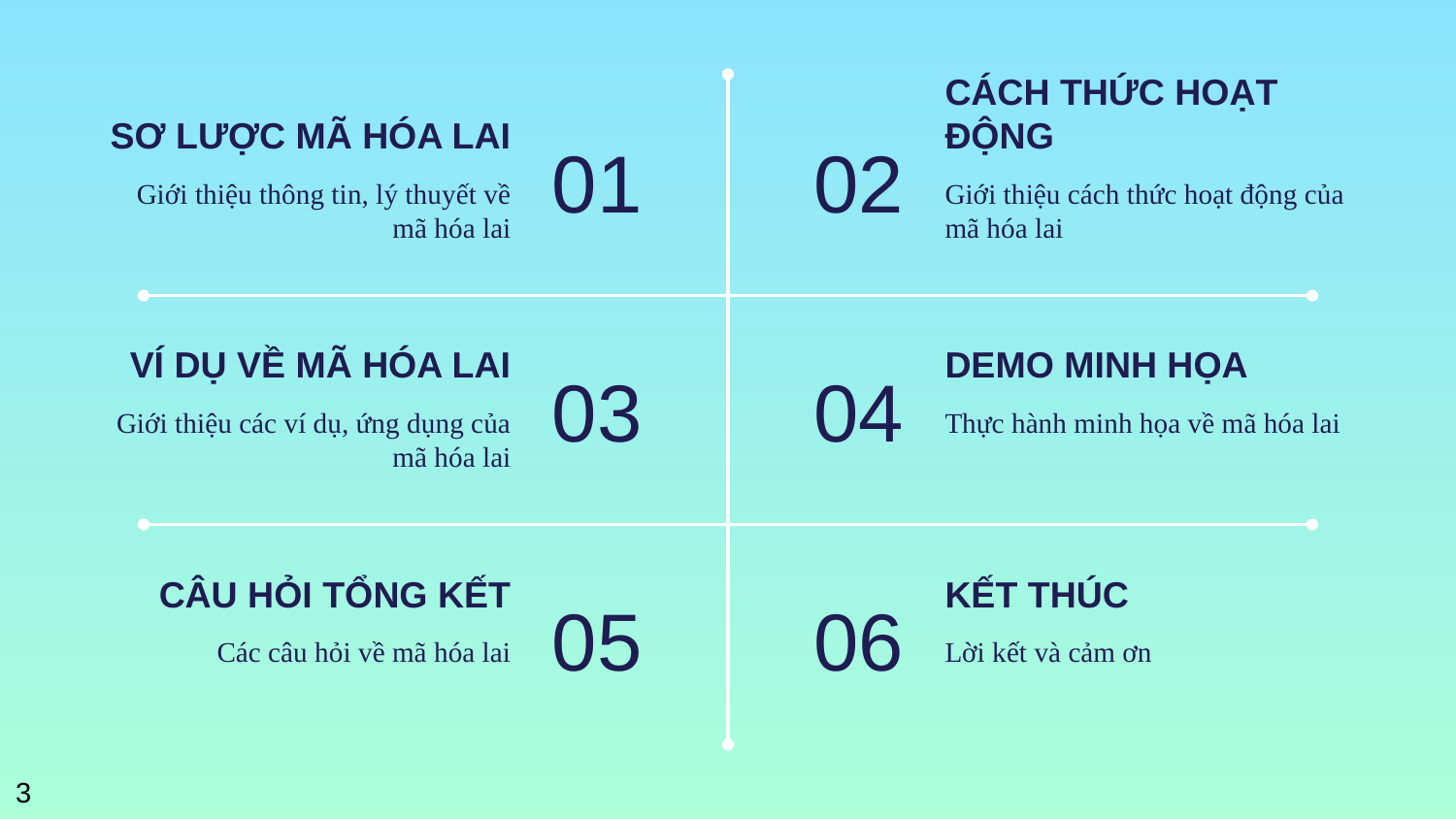

# SƠ LƯỢC MÃ HÓA LAI
CÁCH THỨC HOẠT ĐỘNG
01
02
Giới thiệu thông tin, lý thuyết về mã hóa lai
Giới thiệu cách thức hoạt động của mã hóa lai
VÍ DỤ VỀ MÃ HÓA LAI
DEMO MINH HỌA
03
04
Giới thiệu các ví dụ, ứng dụng của mã hóa lai
Thực hành minh họa về mã hóa lai
CÂU HỎI TỔNG KẾT
KẾT THÚC
05
06
Các câu hỏi về mã hóa lai
Lời kết và cảm ơn
3